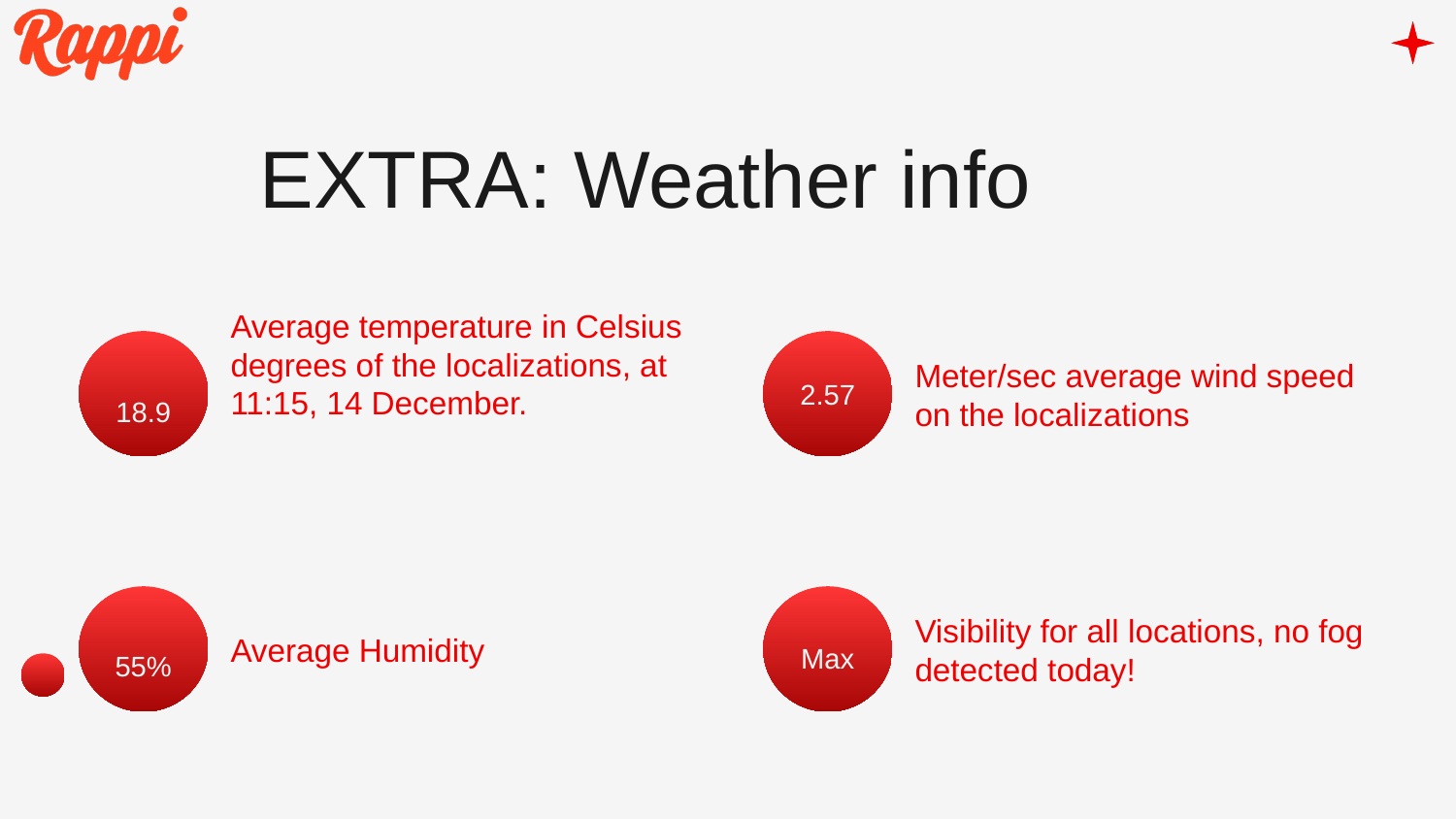

# EXTRA: Weather info
Average temperature in Celsius degrees of the localizations, at 11:15, 14 December.
Meter/sec average wind speed on the localizations
18.9

2.57
Average Humidity
Visibility for all locations, no fog detected today!
55%

Max